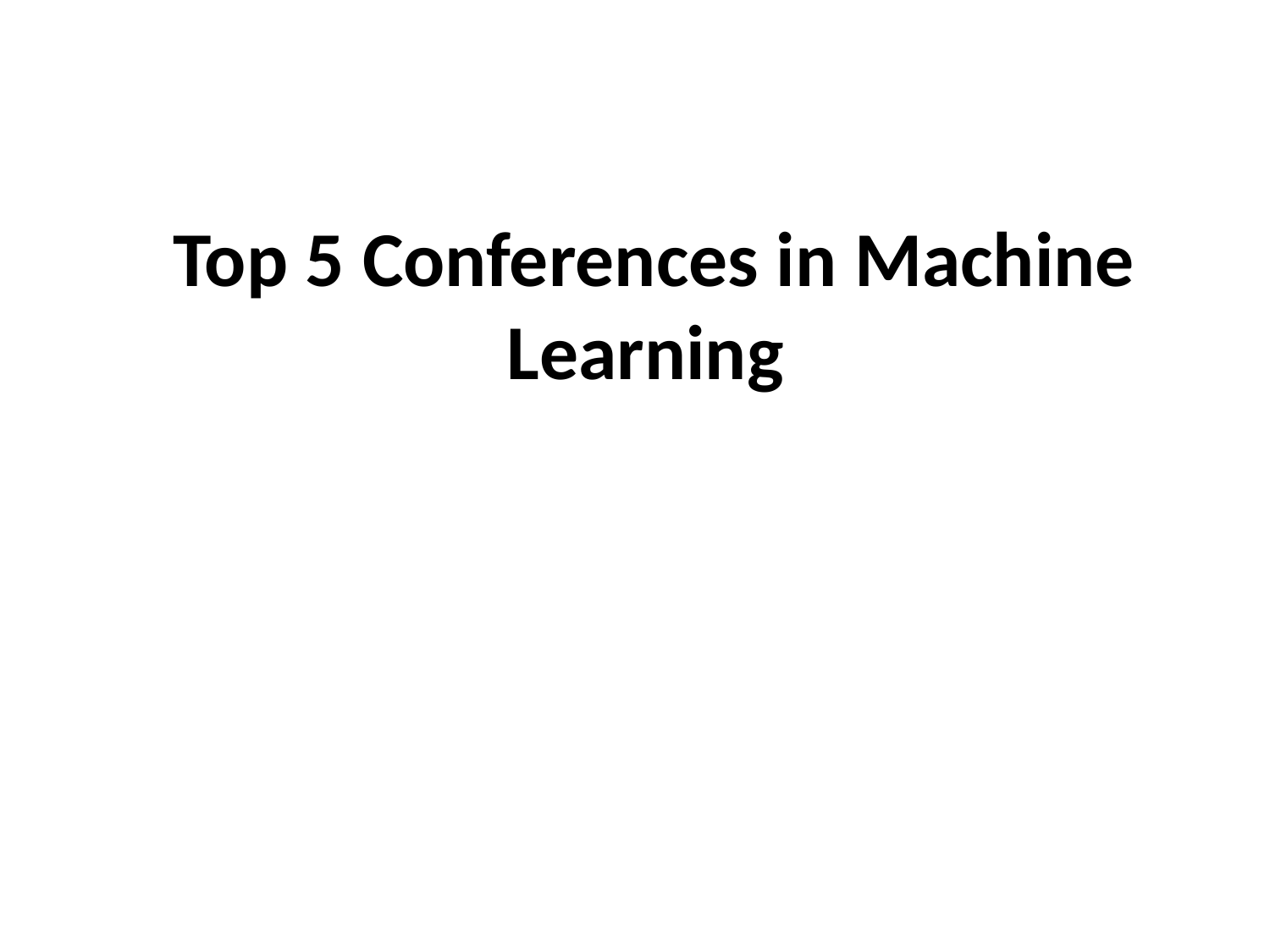

# Top 5 Conferences in Machine Learning